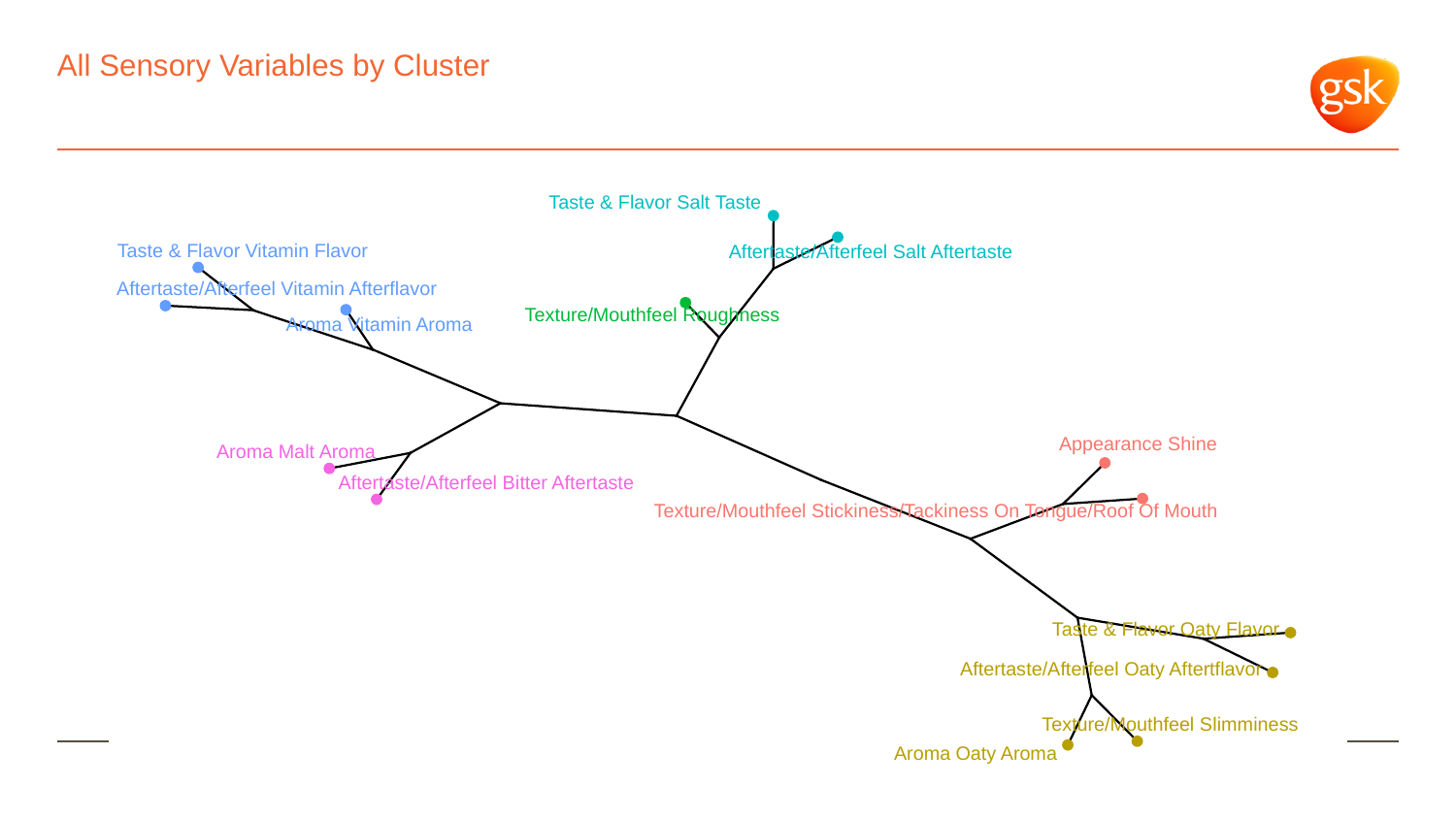

# All Sensory Variables by Cluster

Taste & Flavor Salt Taste

Taste & Flavor Vitamin Flavor
Aftertaste/Afterfeel Salt Aftertaste

Aftertaste/Afterfeel Vitamin Afterflavor

Texture/Mouthfeel Roughness

Aroma Vitamin Aroma

Appearance Shine
Aroma Malt Aroma

Aftertaste/Afterfeel Bitter Aftertaste

Texture/Mouthfeel Stickiness/Tackiness On Tongue/Roof Of Mouth

Taste & Flavor Oaty Flavor

Aftertaste/Afterfeel Oaty Aftertflavor

Texture/Mouthfeel Slimminess

Aroma Oaty Aroma